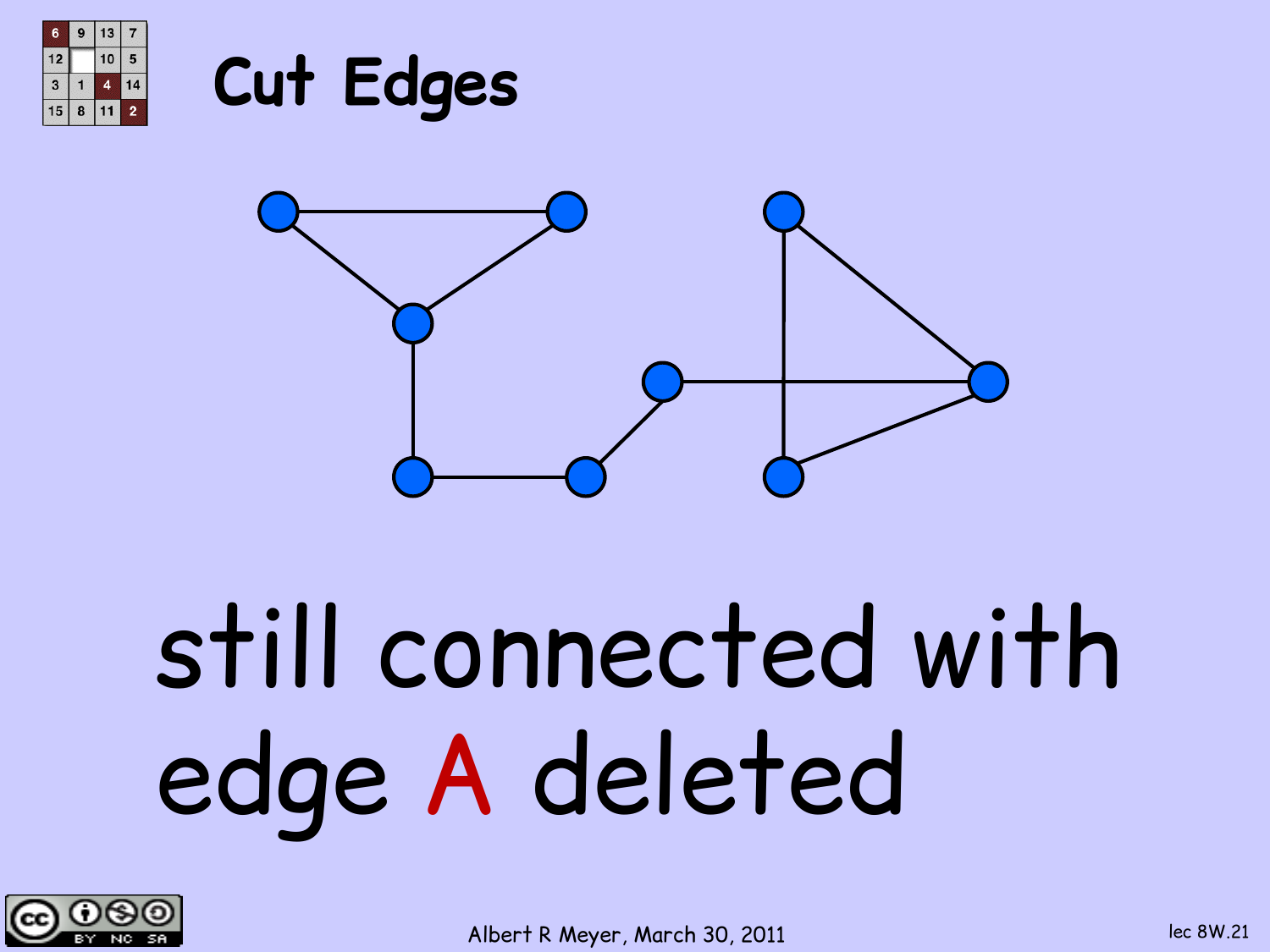

# Cut Edges

still connected with
edge A deleted
lec 8W.21